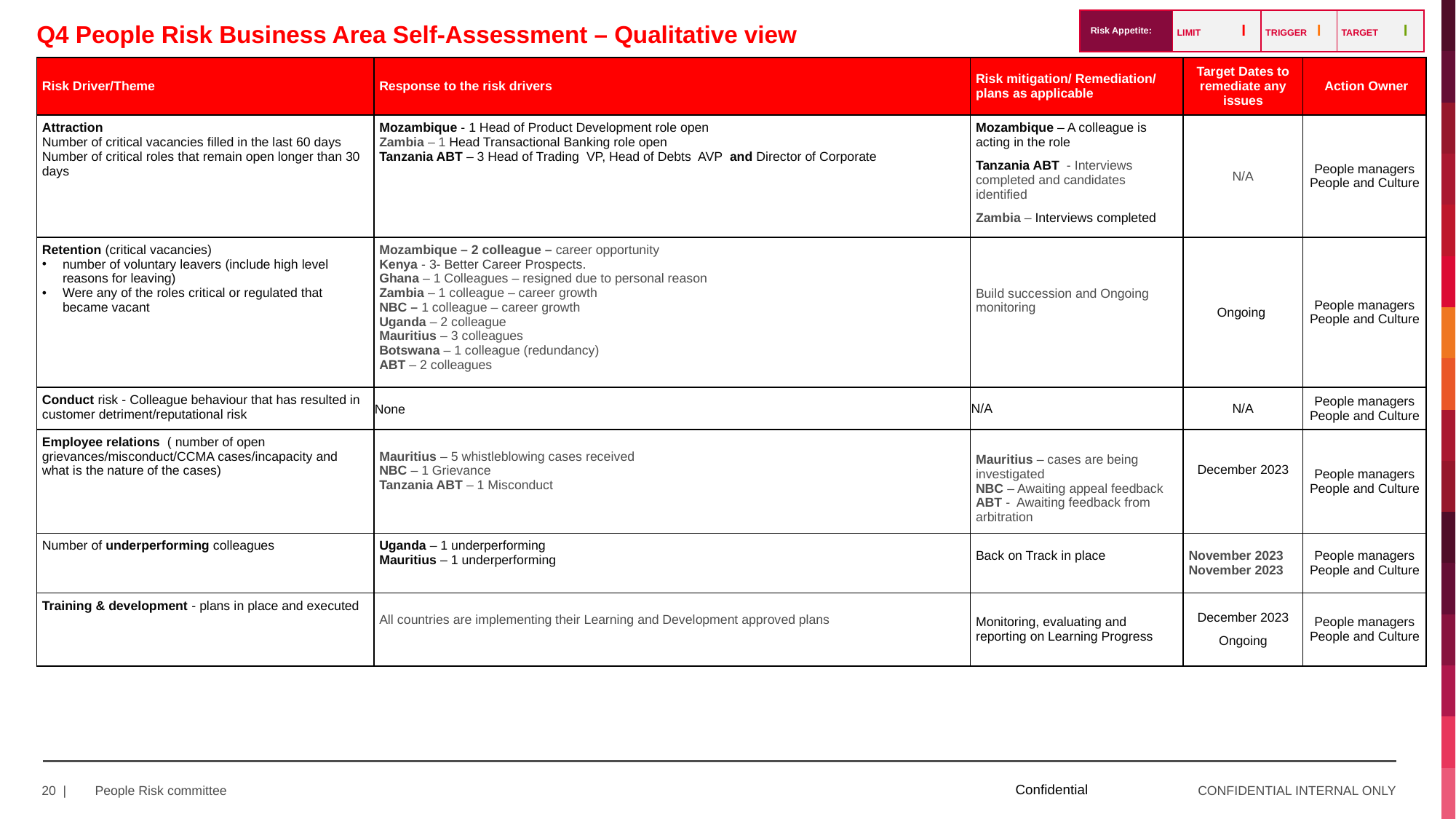

| Risk Appetite: | LIMIT l | TRIGGER l | TARGET l |
| --- | --- | --- | --- |
Q4 People Risk Business Area Self-Assessment – Qualitative view
| Risk Driver/Theme | Response to the risk drivers | Risk mitigation/ Remediation/ plans as applicable | Target Dates to remediate any issues | Action Owner |
| --- | --- | --- | --- | --- |
| Attraction Number of critical vacancies filled in the last 60 days Number of critical roles that remain open longer than 30 days | Mozambique - 1 Head of Product Development role open Zambia – 1 Head Transactional Banking role open Tanzania ABT – 3 Head of Trading VP, Head of Debts AVP and Director of Corporate | Mozambique – A colleague is acting in the role Tanzania ABT - Interviews completed and candidates identified Zambia – Interviews completed | N/A | People managers People and Culture |
| Retention (critical vacancies) number of voluntary leavers (include high level reasons for leaving) Were any of the roles critical or regulated that became vacant | Mozambique – 2 colleague – career opportunity Kenya - 3- Better Career Prospects. Ghana – 1 Colleagues – resigned due to personal reason Zambia – 1 colleague – career growth NBC – 1 colleague – career growth Uganda – 2 colleague Mauritius – 3 colleagues Botswana – 1 colleague (redundancy) ABT – 2 colleagues | Build succession and Ongoing monitoring | Ongoing | People managers People and Culture |
| Conduct risk - Colleague behaviour that has resulted in customer detriment/reputational risk | None | N/A | N/A | People managers People and Culture |
| Employee relations ( number of open grievances/misconduct/CCMA cases/incapacity and what is the nature of the cases) | Mauritius – 5 whistleblowing cases received NBC – 1 Grievance Tanzania ABT – 1 Misconduct | Mauritius – cases are being investigated NBC – Awaiting appeal feedback ABT - Awaiting feedback from arbitration | December 2023 | People managers People and Culture |
| Number of underperforming colleagues | Uganda – 1 underperforming Mauritius – 1 underperforming | Back on Track in place | November 2023 November 2023 | People managers People and Culture |
| Training & development - plans in place and executed | All countries are implementing their Learning and Development approved plans | Monitoring, evaluating and reporting on Learning Progress | December 2023 Ongoing | People managers People and Culture |
Confidential